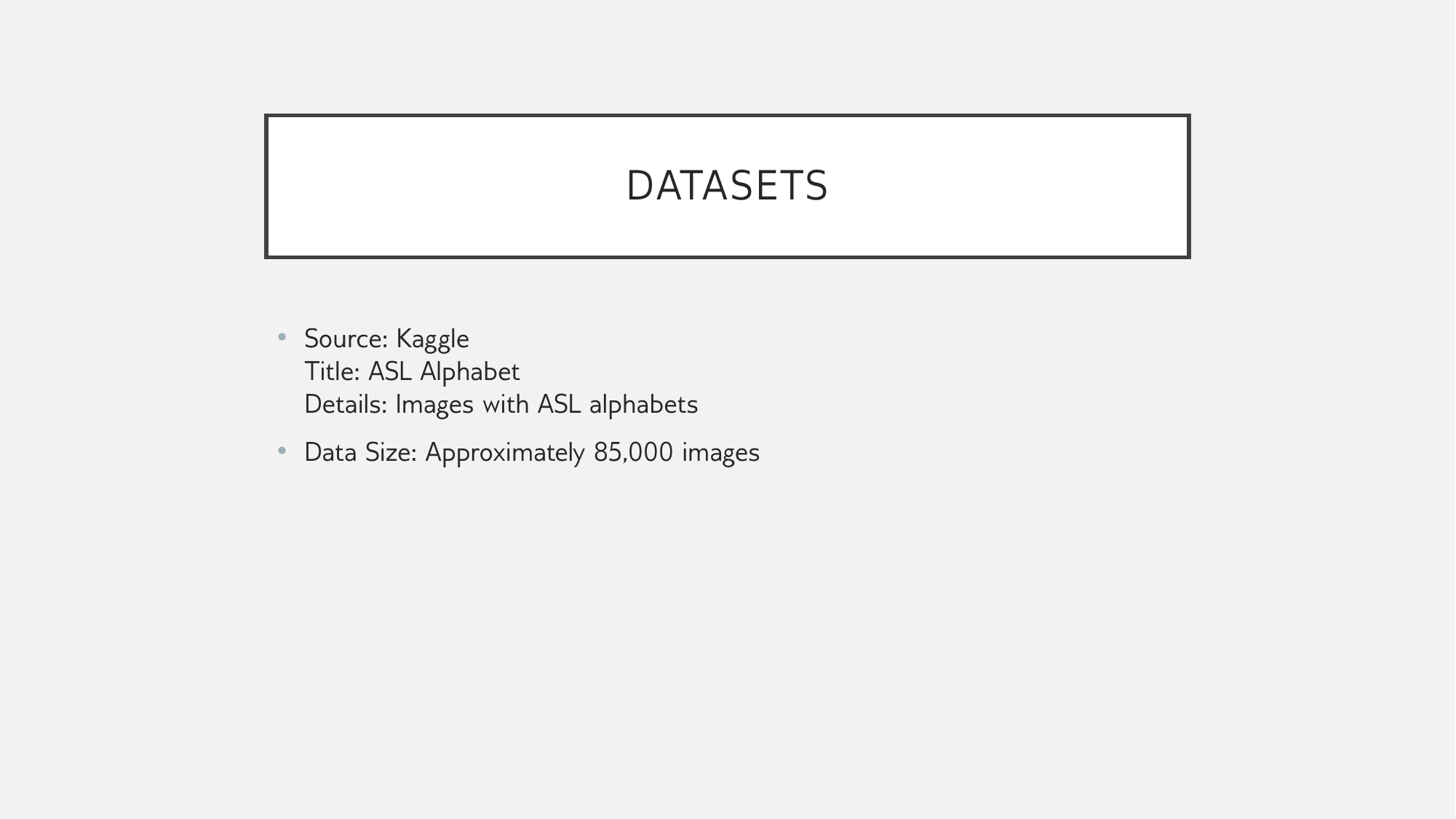

# DataSets
Source: Kaggle
Title: ASL Alphabet
Details: Images with ASL alphabets
Data Size: Approximately 85,000 images